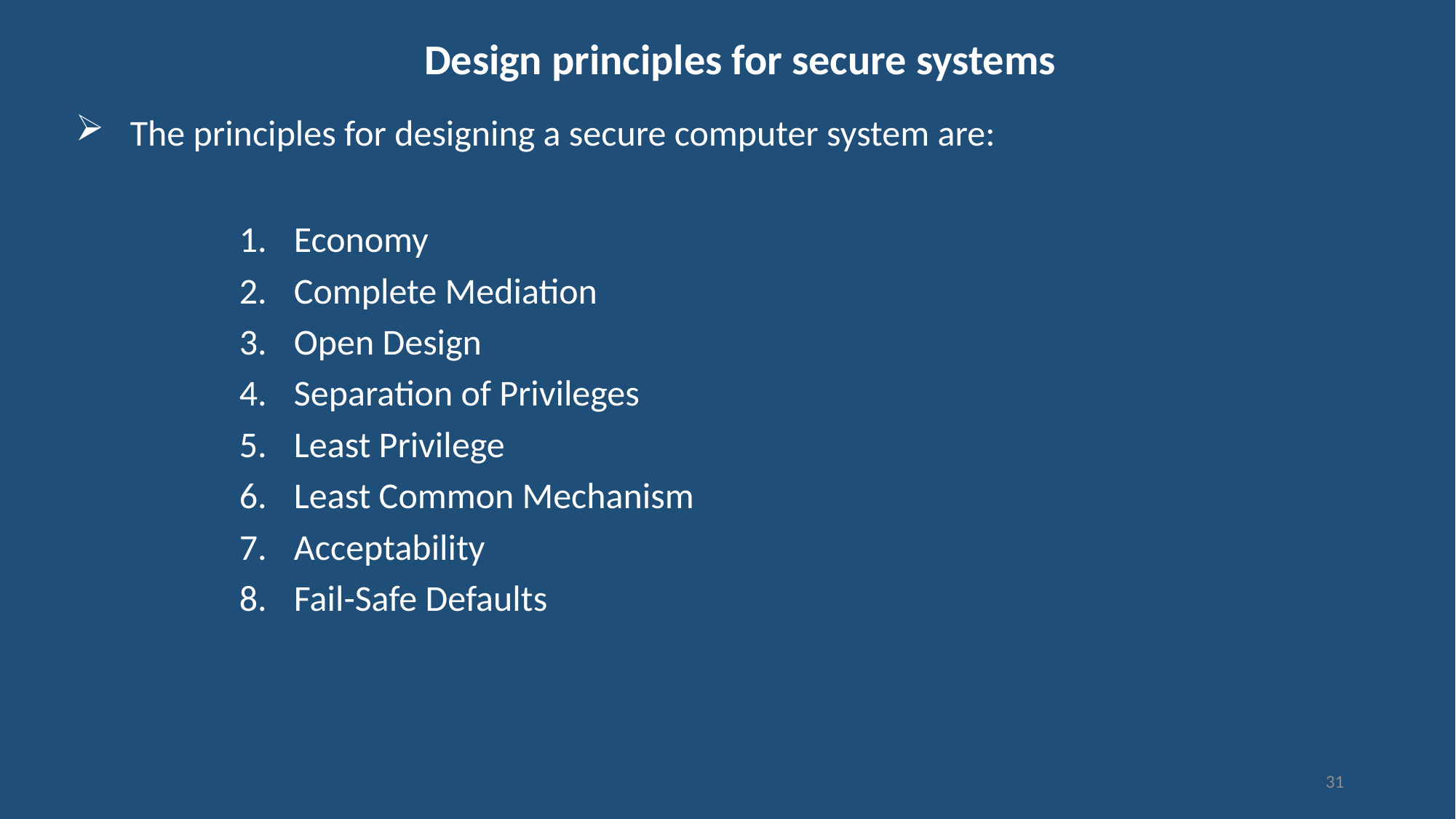

# Design principles for secure systems
The principles for designing a secure computer system are:

Economy
Complete Mediation
Open Design
Separation of Privileges
Least Privilege
Least Common Mechanism
Acceptability
Fail-Safe Defaults
31